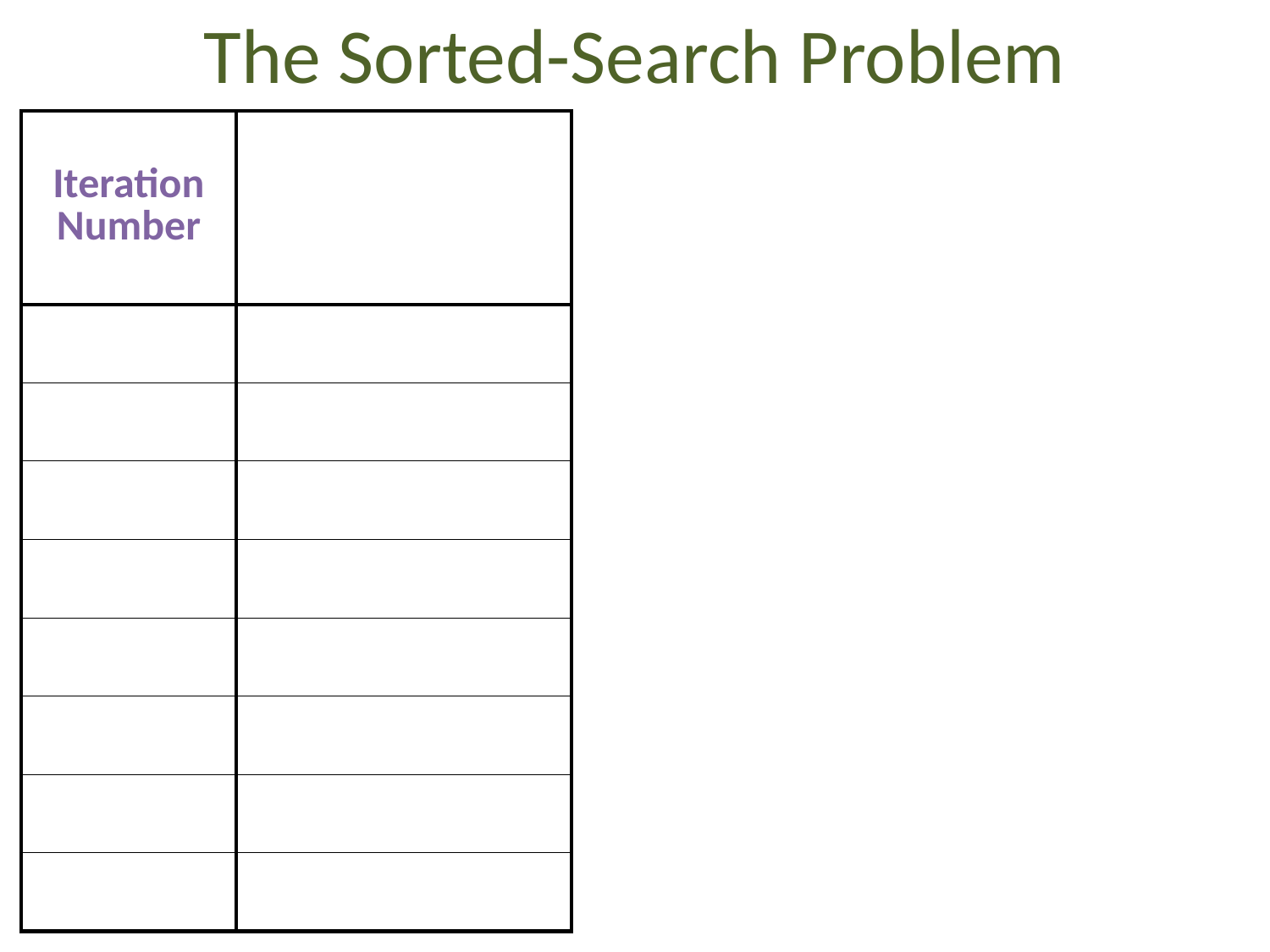

# The Sorted-Search Problem
| Iteration Number |  |
| --- | --- |
|  |  |
|  |  |
|  |  |
|  |  |
|  |  |
|  |  |
|  |  |
|  |  |